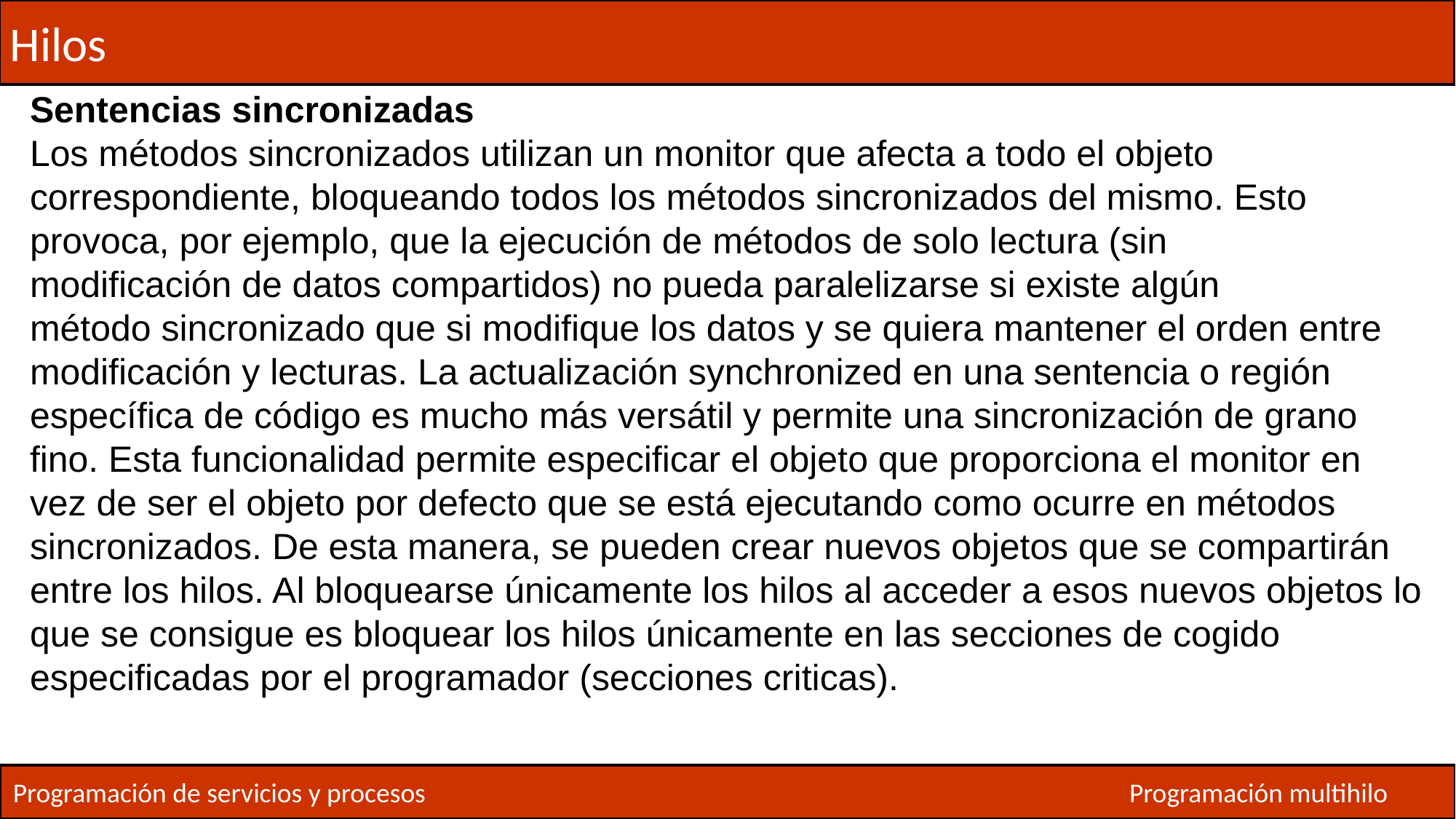

Hilos
Sentencias sincronizadas
Los métodos sincronizados utilizan un monitor que afecta a todo el objeto
correspondiente, bloqueando todos los métodos sincronizados del mismo. Esto provoca, por ejemplo, que la ejecución de métodos de solo lectura (sin
modificación de datos compartidos) no pueda paralelizarse si existe algún
método sincronizado que si modifique los datos y se quiera mantener el orden entre modificación y lecturas. La actualización synchronized en una sentencia o región específica de código es mucho más versátil y permite una sincronización de grano fino. Esta funcionalidad permite especificar el objeto que proporciona el monitor en vez de ser el objeto por defecto que se está ejecutando como ocurre en métodos sincronizados. De esta manera, se pueden crear nuevos objetos que se compartirán entre los hilos. Al bloquearse únicamente los hilos al acceder a esos nuevos objetos lo que se consigue es bloquear los hilos únicamente en las secciones de cogido especificadas por el programador (secciones criticas).

Programación de servicios y procesos
Programación multihilo